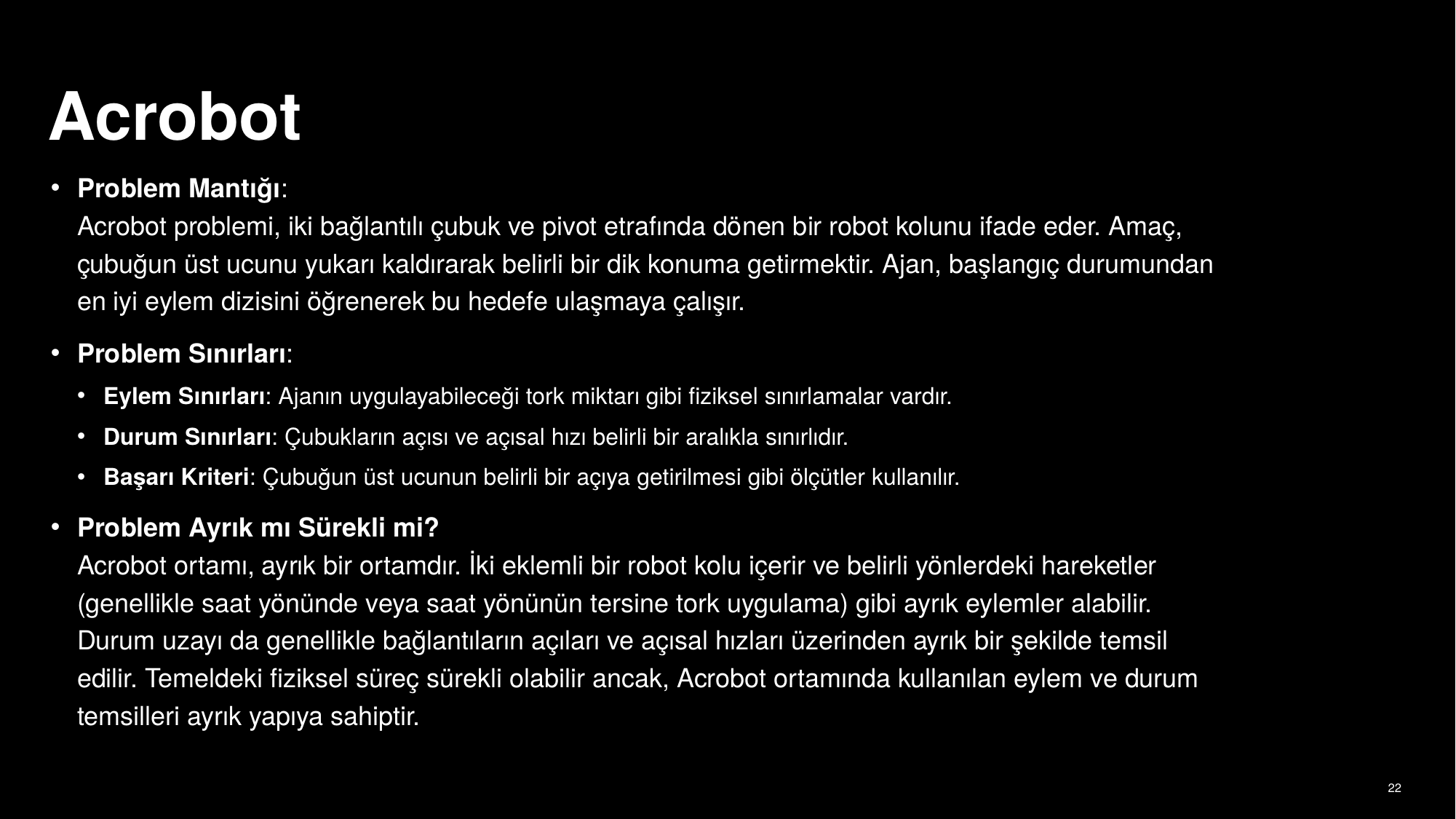

# Acrobot
Problem Mantığı:
Acrobot problemi, iki bağlantılı çubuk ve pivot etrafında dönen bir robot kolunu ifade eder. Amaç, çubuğun üst ucunu yukarı kaldırarak belirli bir dik konuma getirmektir. Ajan, başlangıç durumundan en iyi eylem dizisini öğrenerek bu hedefe ulaşmaya çalışır.
Problem Sınırları:
Eylem Sınırları: Ajanın uygulayabileceği tork miktarı gibi fiziksel sınırlamalar vardır.
Durum Sınırları: Çubukların açısı ve açısal hızı belirli bir aralıkla sınırlıdır.
Başarı Kriteri: Çubuğun üst ucunun belirli bir açıya getirilmesi gibi ölçütler kullanılır.
Problem Ayrık mı Sürekli mi?
Acrobot ortamı, ayrık bir ortamdır. İki eklemli bir robot kolu içerir ve belirli yönlerdeki hareketler (genellikle saat yönünde veya saat yönünün tersine tork uygulama) gibi ayrık eylemler alabilir. Durum uzayı da genellikle bağlantıların açıları ve açısal hızları üzerinden ayrık bir şekilde temsil edilir. Temeldeki fiziksel süreç sürekli olabilir ancak, Acrobot ortamında kullanılan eylem ve durum temsilleri ayrık yapıya sahiptir.

22